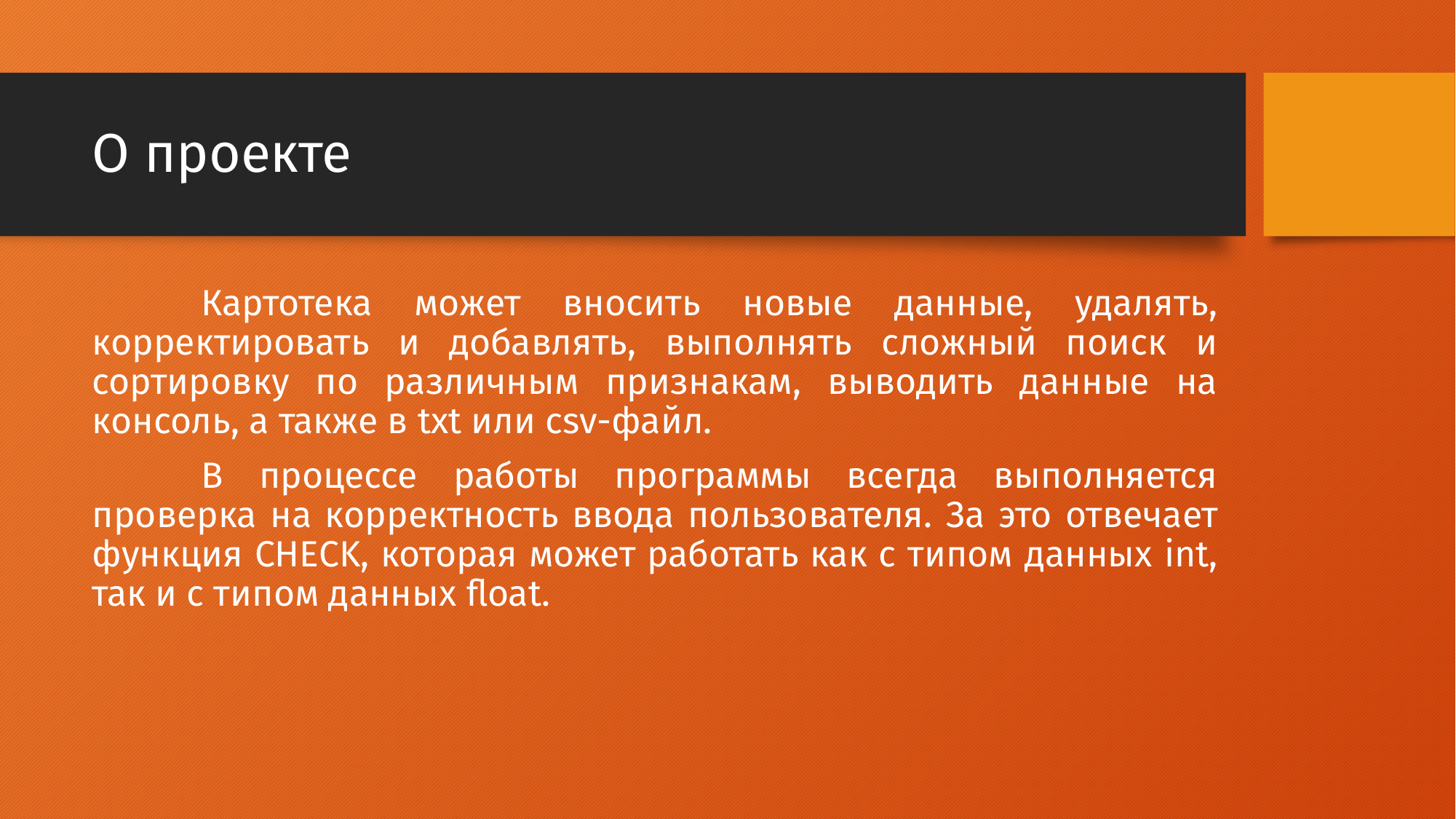

# О проекте
	Картотека может вносить новые данные, удалять, корректировать и добавлять, выполнять сложный поиск и сортировку по различным признакам, выводить данные на консоль, а также в txt или csv-файл.
	В процессе работы программы всегда выполняется проверка на корректность ввода пользователя. За это отвечает функция CHECK, которая может работать как с типом данных int, так и с типом данных float.